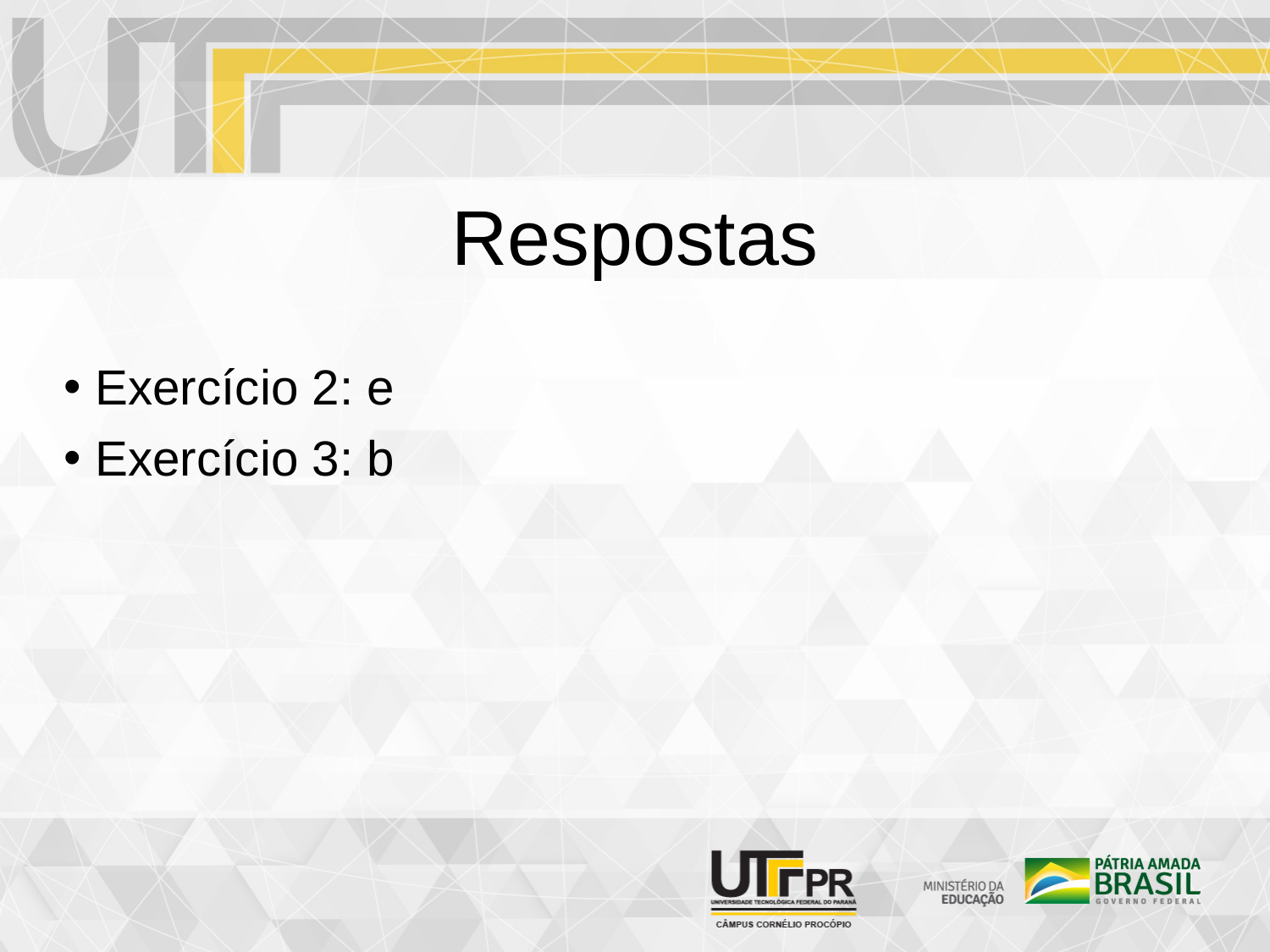

Respostas
Exercício 2: e
Exercício 3: b